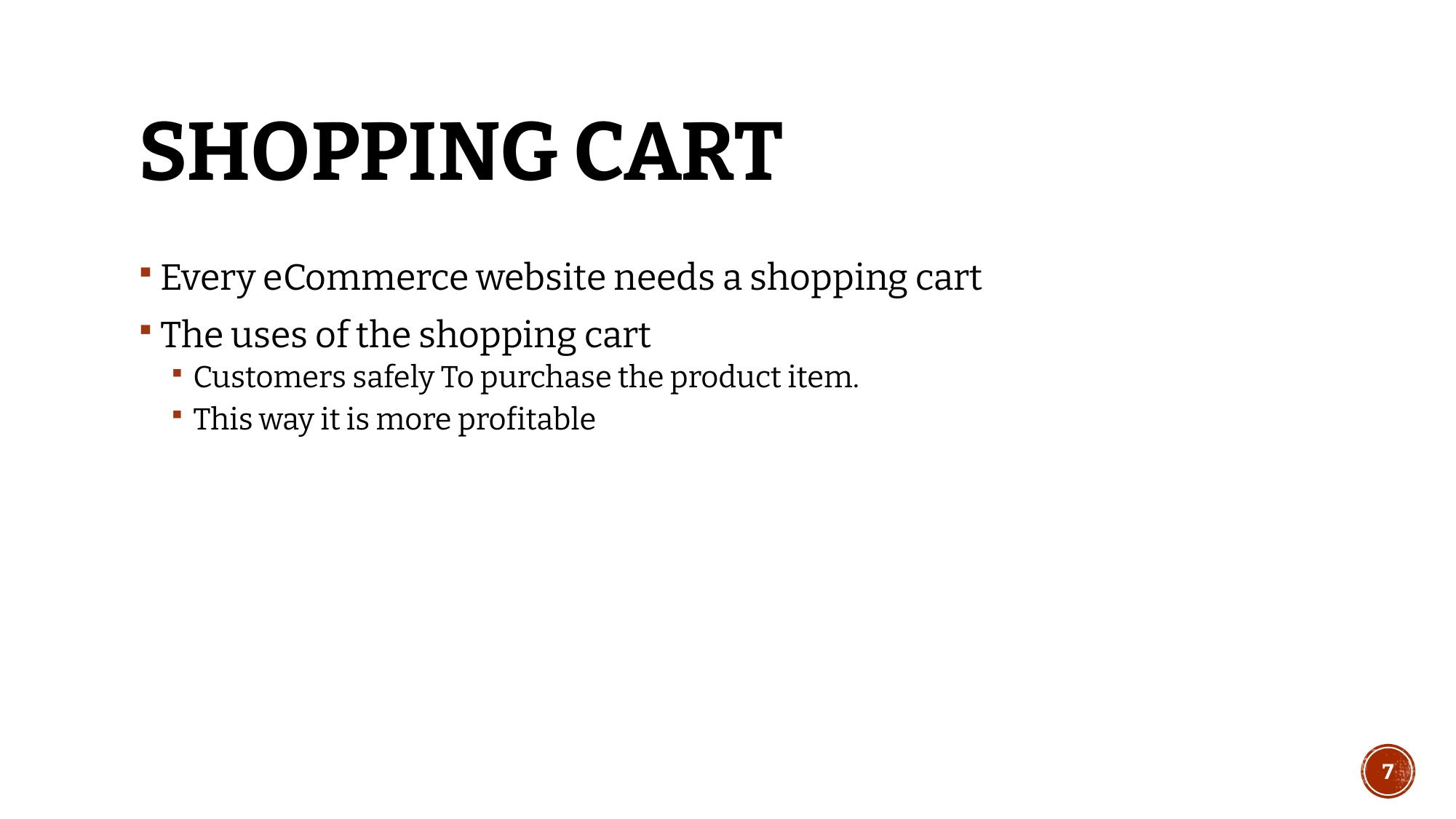

# Shopping cart
Every eCommerce website needs a shopping cart
The uses of the shopping cart
Customers safely To purchase the product item.
This way it is more profitable
7